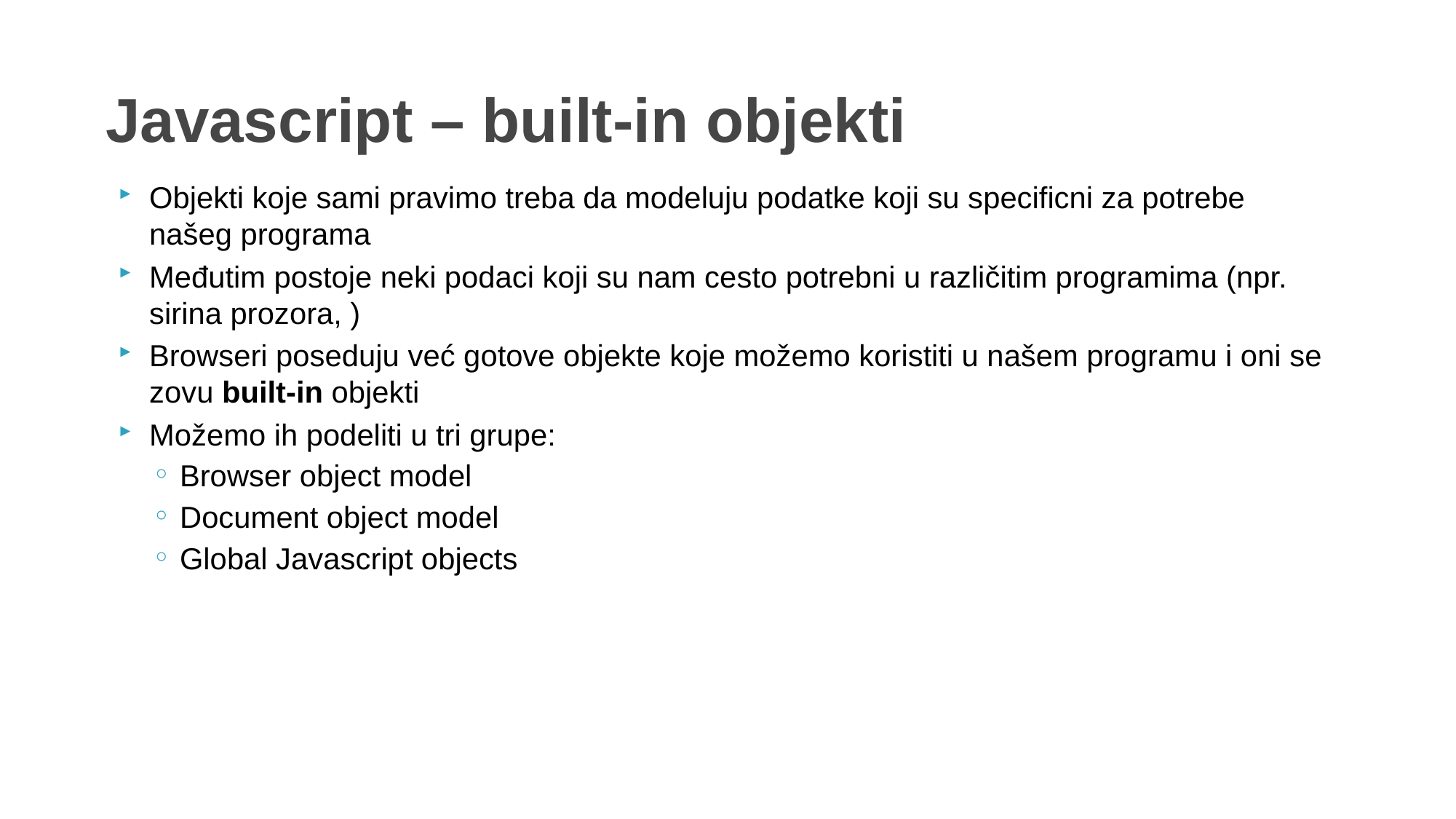

# Javascript – built-in objekti
Objekti koje sami pravimo treba da modeluju podatke koji su specificni za potrebe našeg programa
Međutim postoje neki podaci koji su nam cesto potrebni u različitim programima (npr. sirina prozora, )
Browseri poseduju već gotove objekte koje možemo koristiti u našem programu i oni se zovu built-in objekti
Možemo ih podeliti u tri grupe:
Browser object model
Document object model
Global Javascript objects